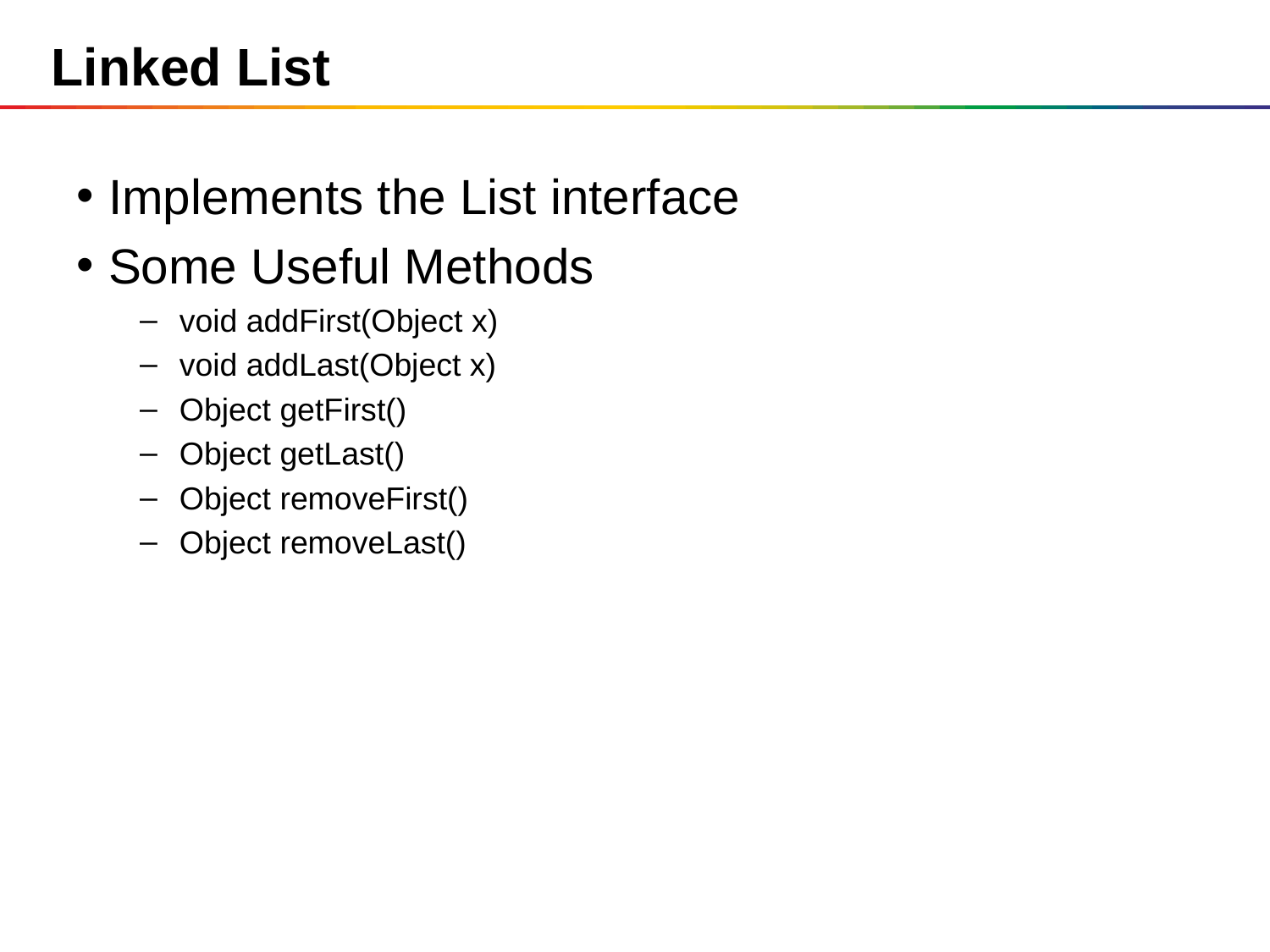

# Linked List
Implements the List interface
Some Useful Methods
void addFirst(Object x)
void addLast(Object x)
Object getFirst()
Object getLast()
Object removeFirst()
Object removeLast()